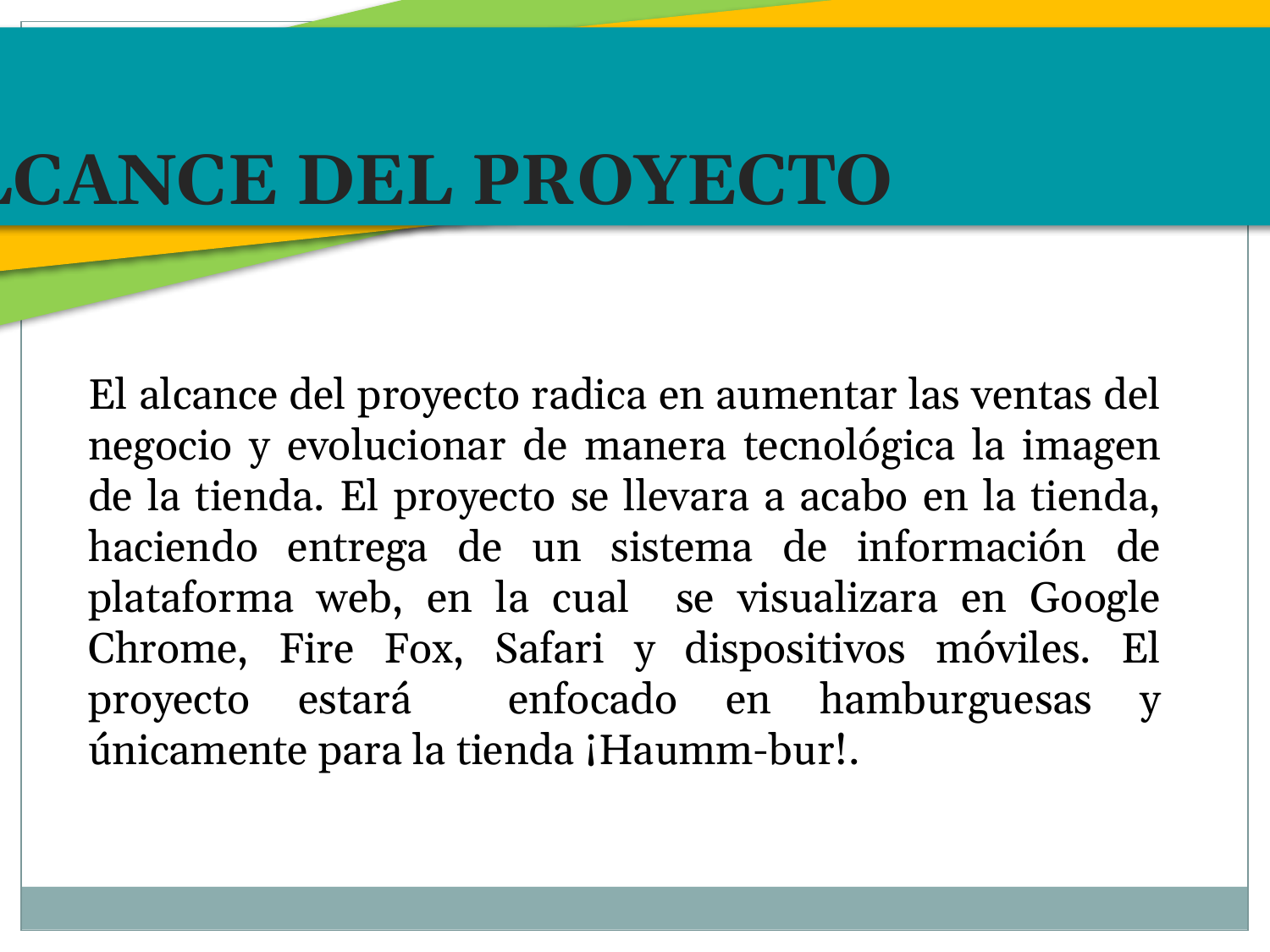

ALCANCE DEL PROYECTO
El alcance del proyecto radica en aumentar las ventas del negocio y evolucionar de manera tecnológica la imagen de la tienda. El proyecto se llevara a acabo en la tienda, haciendo entrega de un sistema de información de plataforma web, en la cual  se visualizara en Google Chrome, Fire Fox, Safari y dispositivos móviles. El proyecto estará  enfocado en hamburguesas y únicamente para la tienda ¡Haumm-bur!.